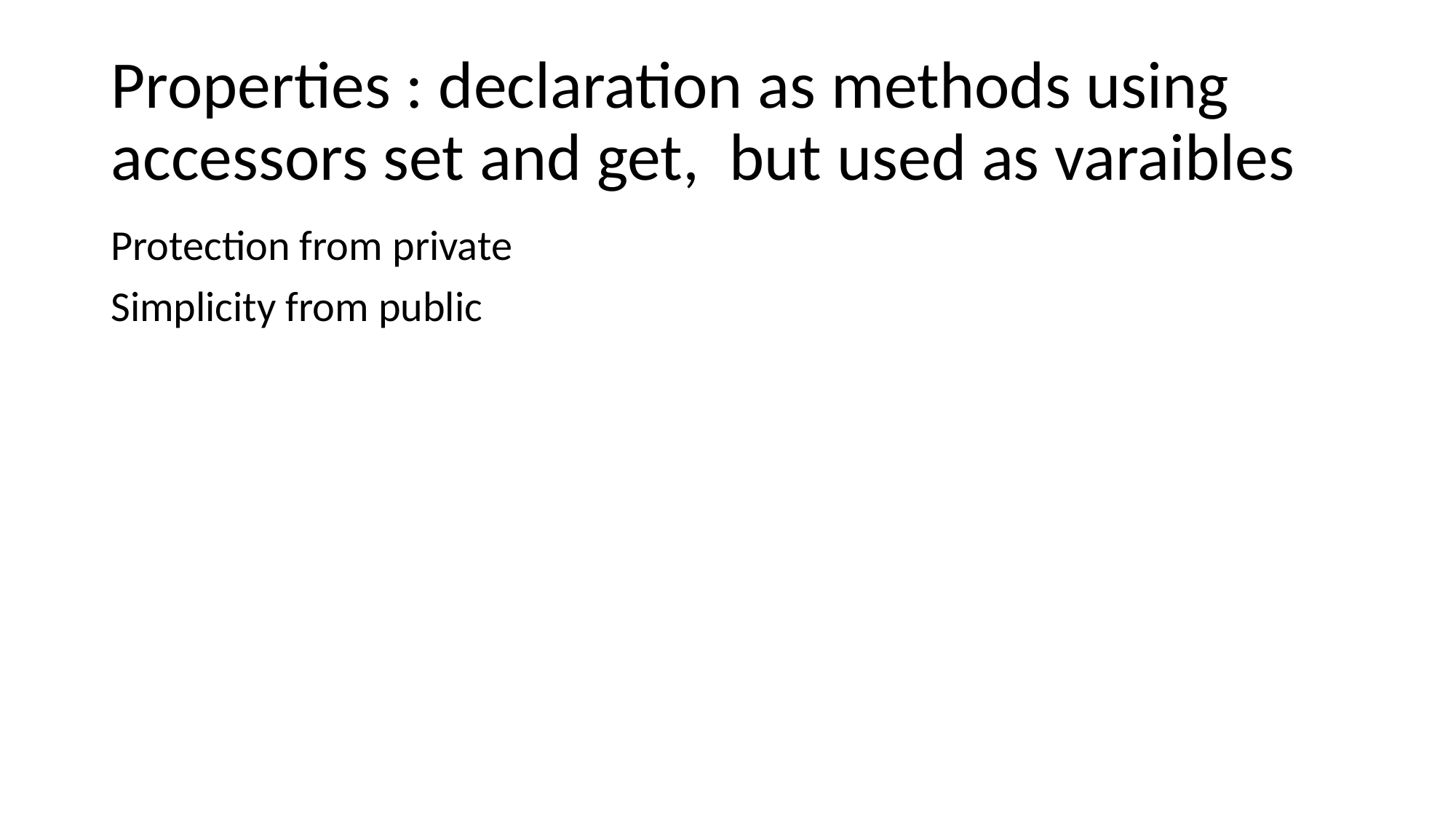

# Properties : declaration as methods using accessors set and get,  but used as varaibles
Protection from private
Simplicity from public